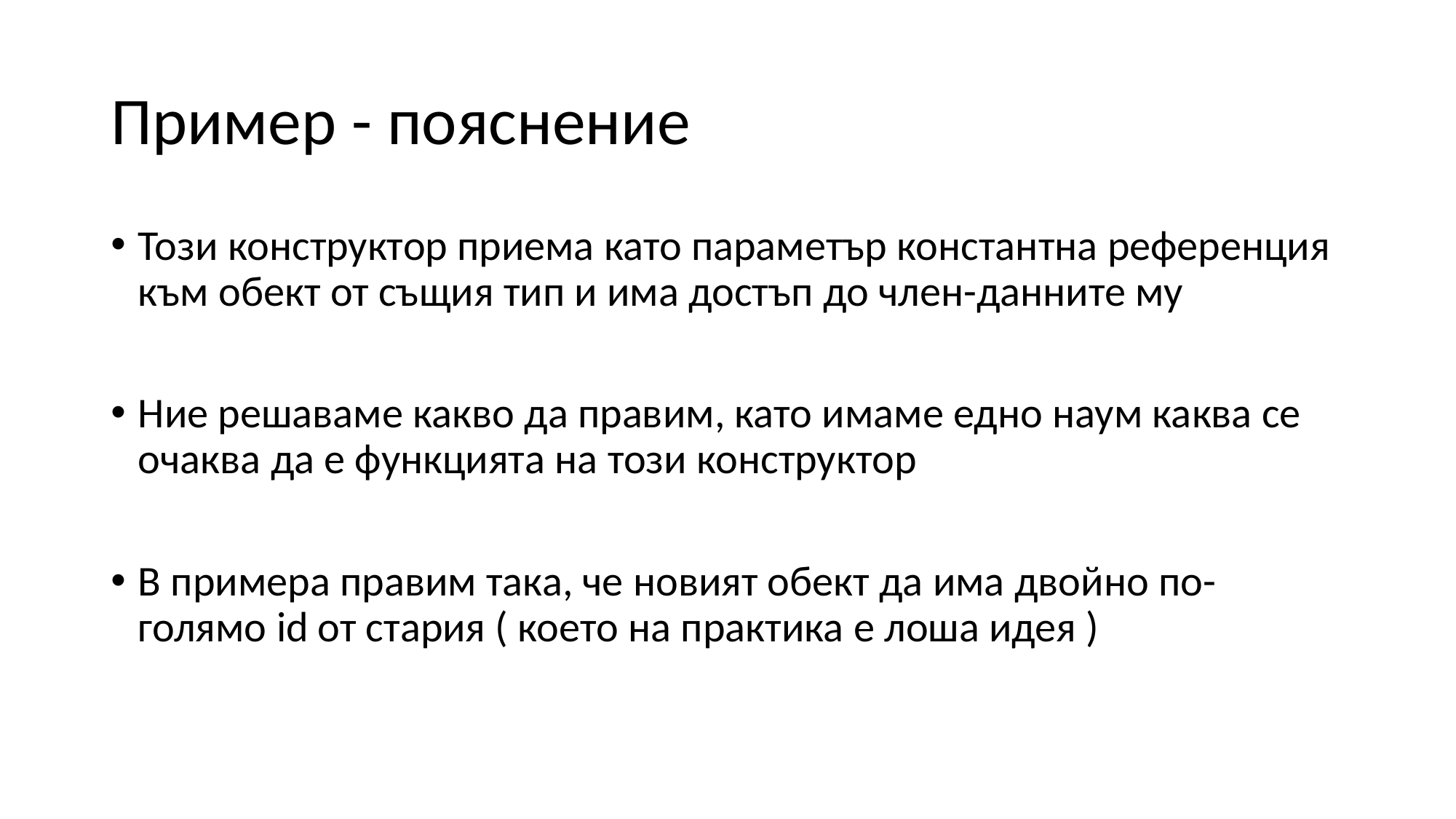

# Пример - пояснение
Този конструктор приема като параметър константна референция към обект от същия тип и има достъп до член-данните му

Ние решаваме какво да правим, като имаме едно наум каква се очаква да е функцията на този конструктор

В примера правим така, че новият обект да има двойно по-голямо id от стария ( което на практика е лоша идея )